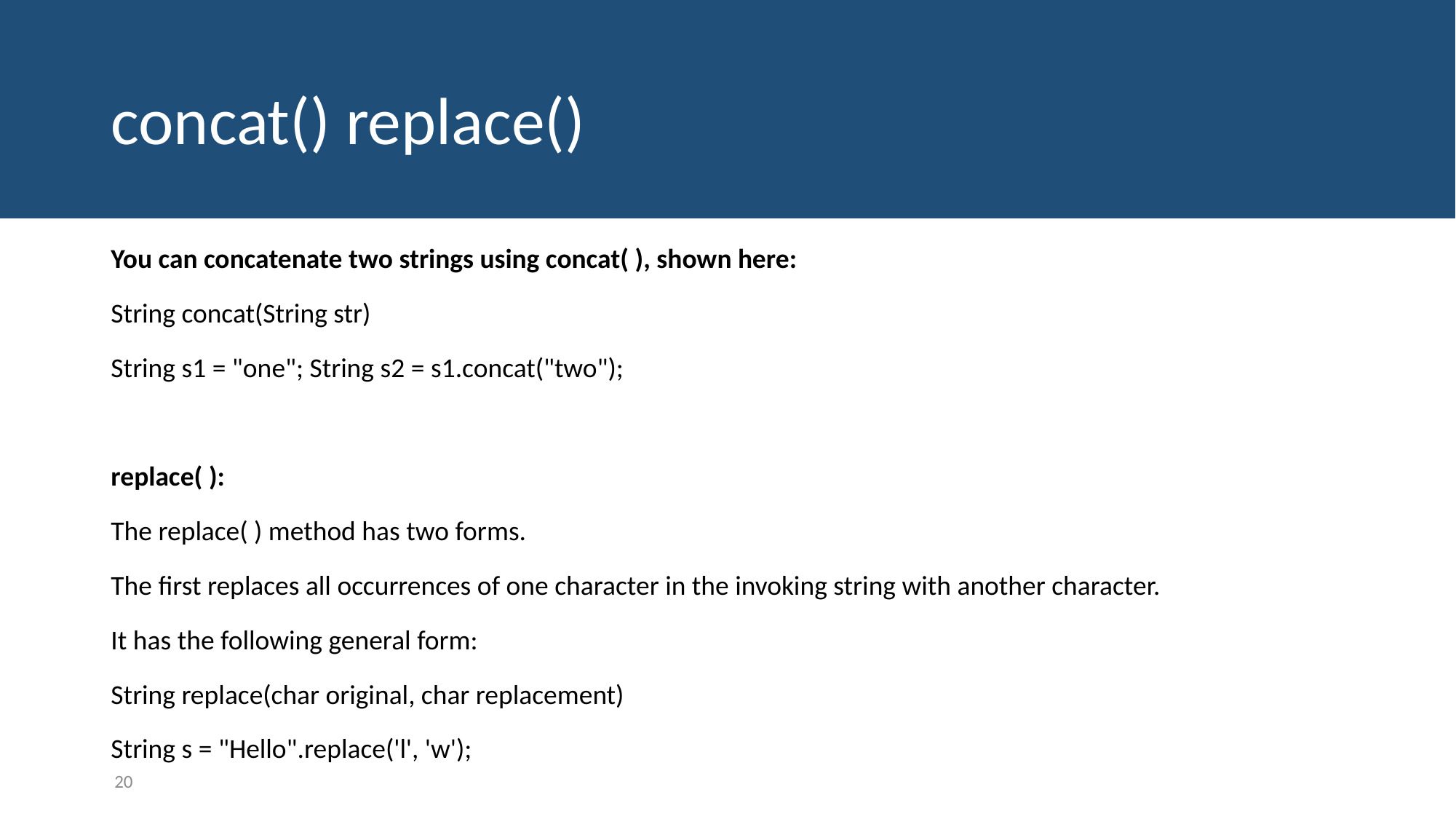

# concat() replace()
You can concatenate two strings using concat( ), shown here:
String concat(String str)
String s1 = "one"; String s2 = s1.concat("two");

replace( ):
The replace( ) method has two forms.
The first replaces all occurrences of one character in the invoking string with another character.
It has the following general form:
String replace(char original, char replacement)
String s = "Hello".replace('l', 'w');
20